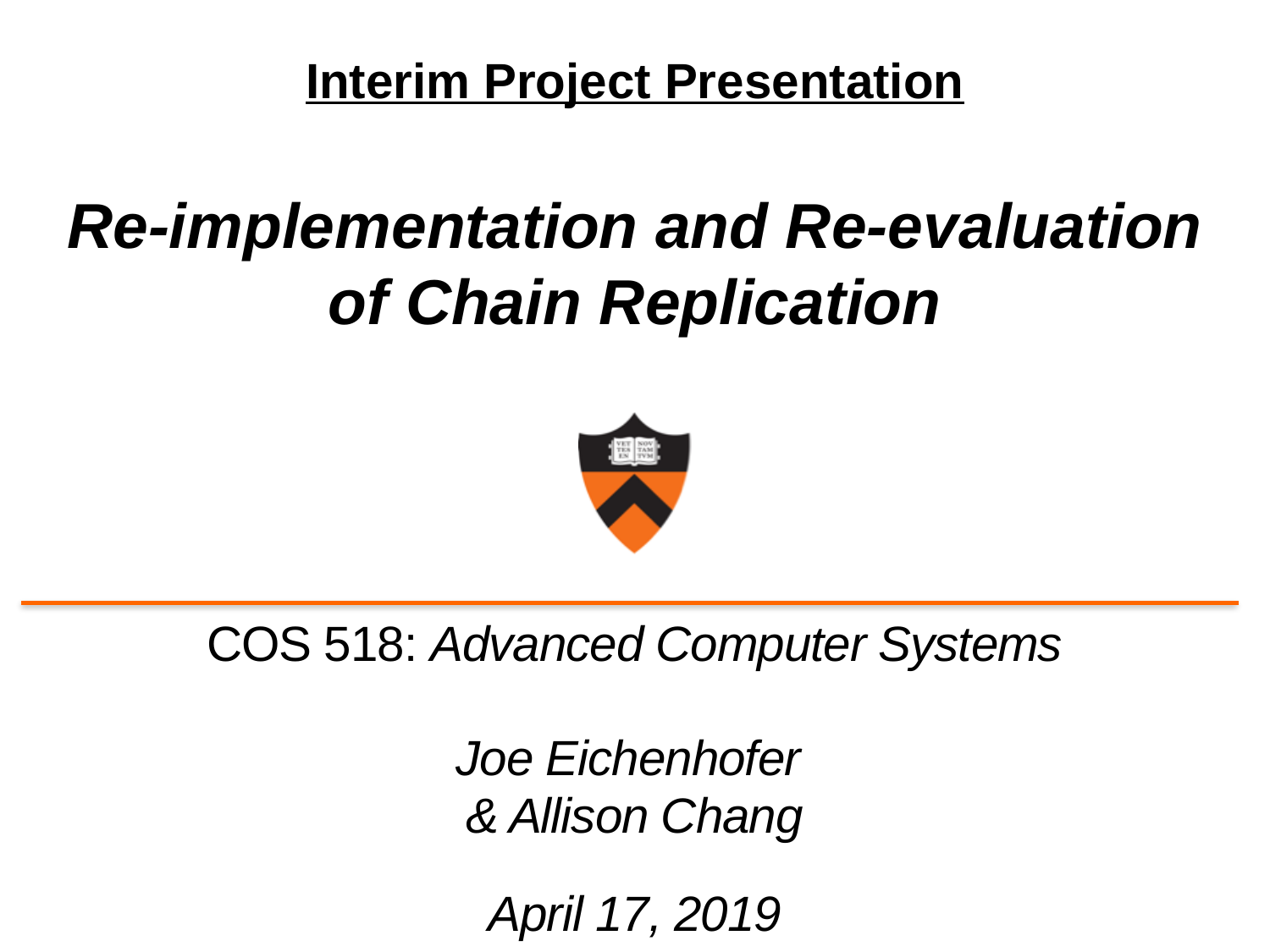

# Interim Project Presentation Re-implementation and Re-evaluation of Chain Replication
COS 518: Advanced Computer Systems

Joe Eichenhofer
& Allison Chang
April 17, 2019